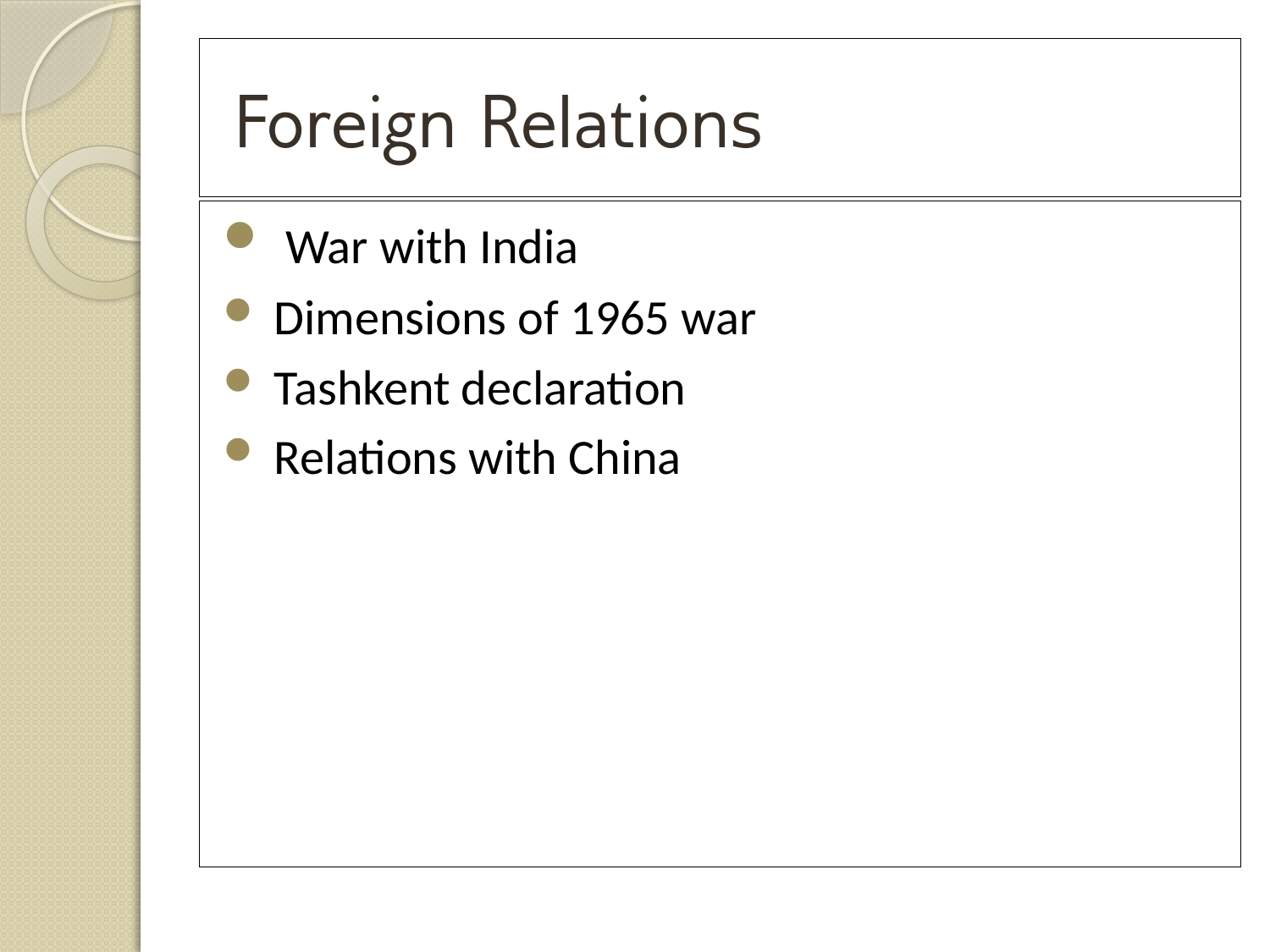

# Foreign Relations
 War with India
 Dimensions of 1965 war
 Tashkent declaration
 Relations with China